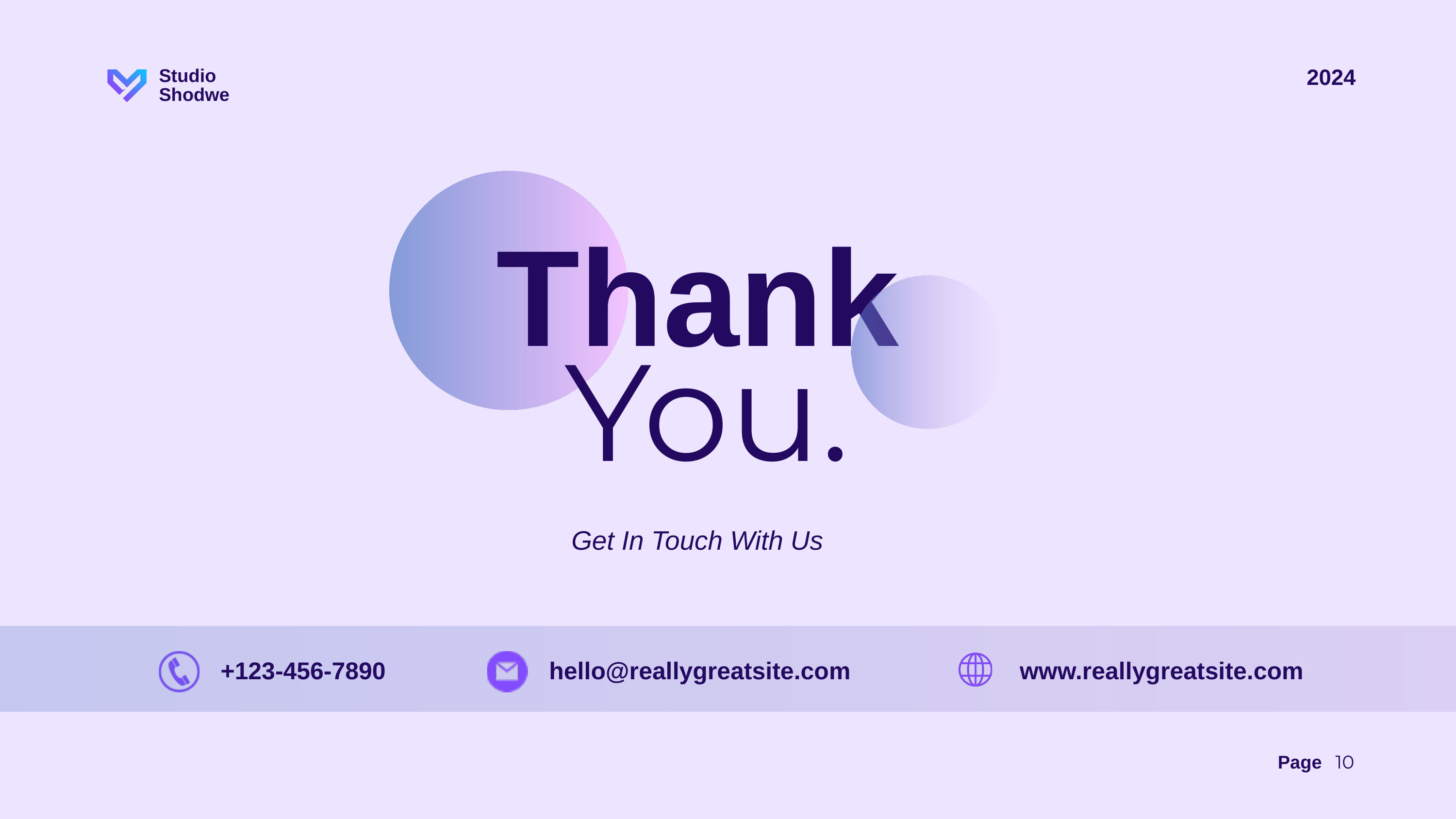

2024
Studio Shodwe

Thank

You.
Get In Touch With Us

+123-456-7890
hello@reallygreatsite.com
www.reallygreatsite.com
Page
10